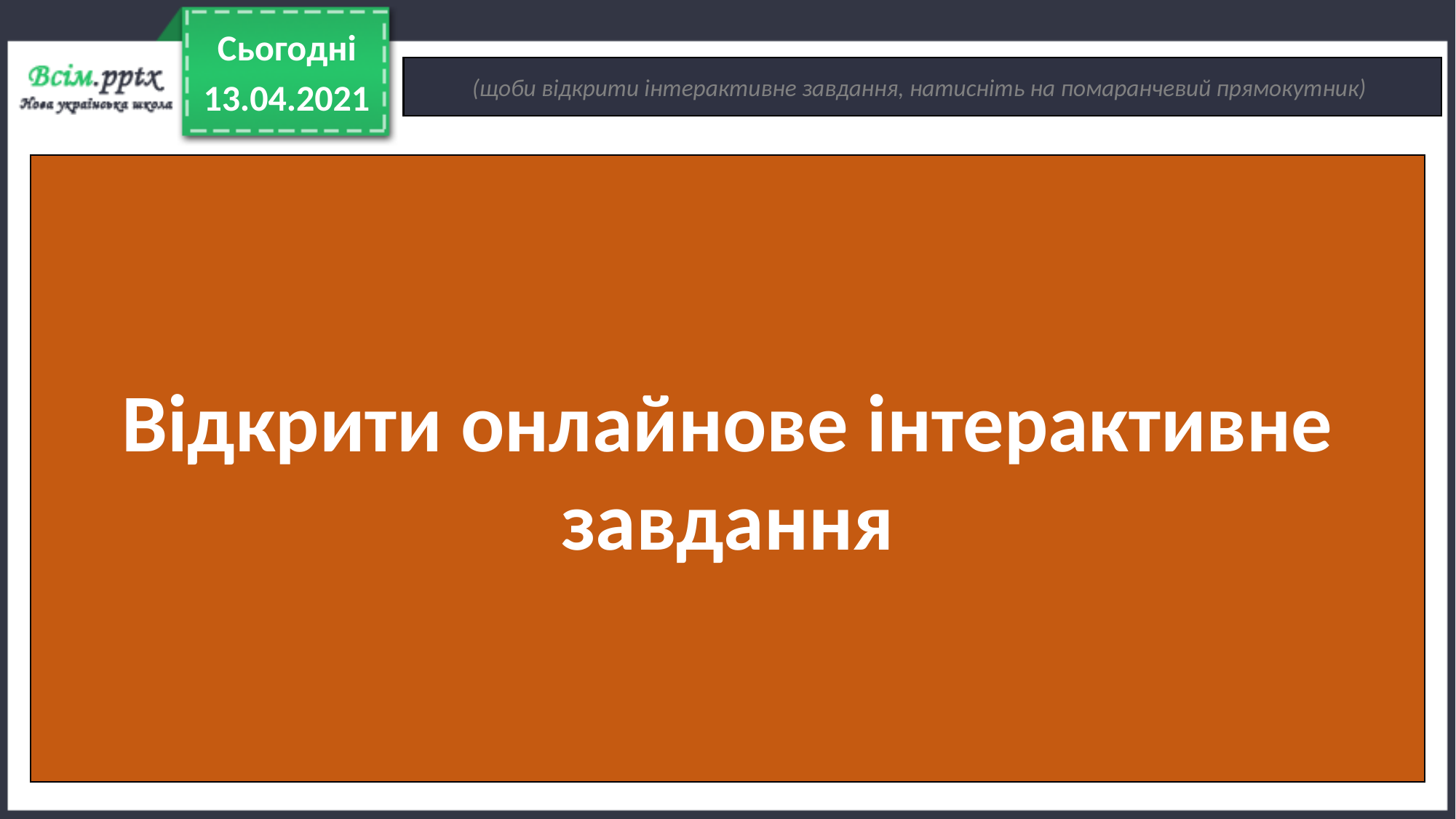

Сьогодні
(щоби відкрити інтерактивне завдання, натисніть на помаранчевий прямокутник)
13.04.2021
Відкрити онлайнове інтерактивне завдання